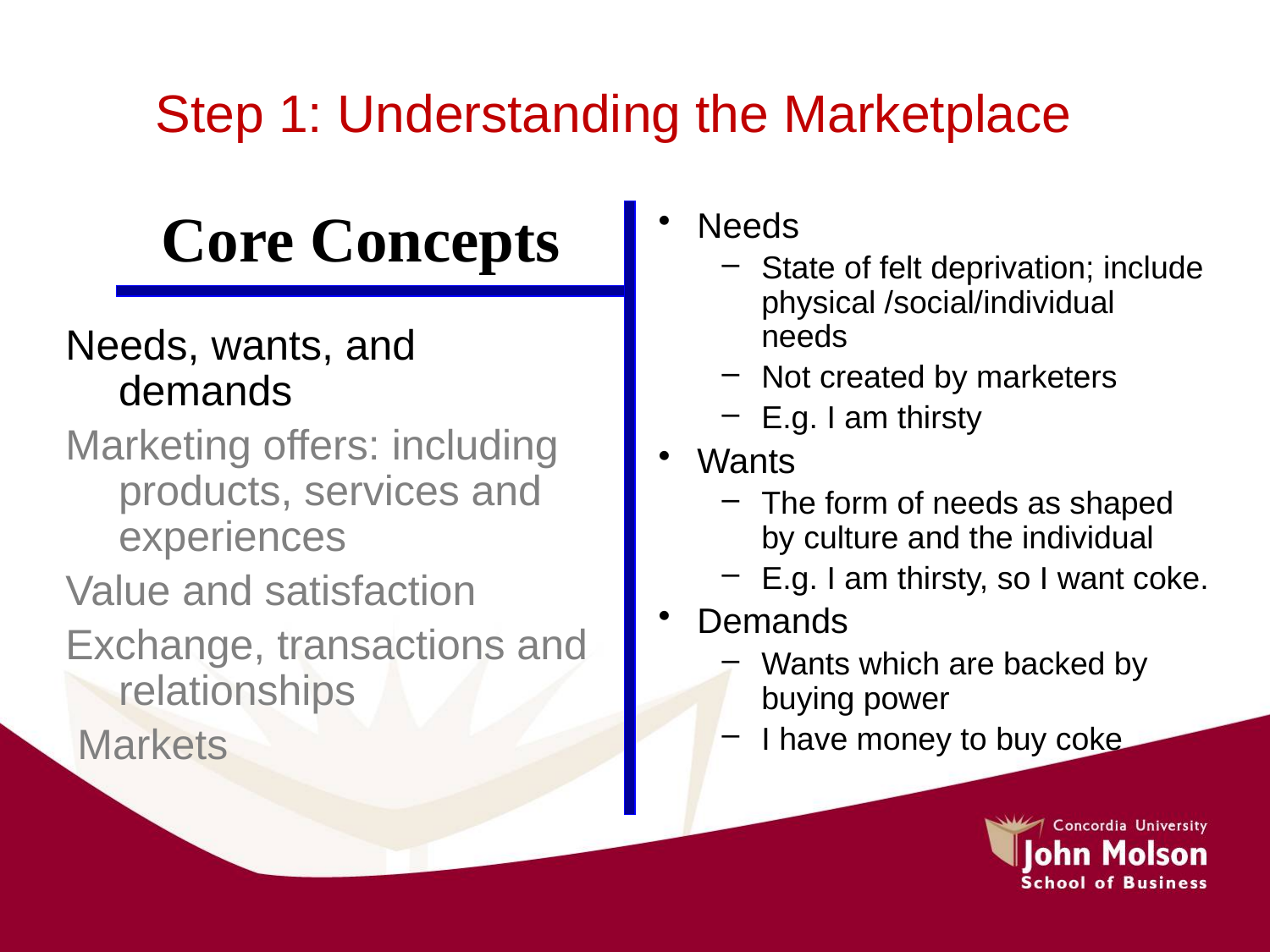

# Step 1: Understanding the Marketplace
Core Concepts

Needs
State of felt deprivation; include physical /social/individual needs
Not created by marketers
E.g. I am thirsty
Wants
The form of needs as shaped by culture and the individual
E.g. I am thirsty, so I want coke.
Demands
Wants which are backed by buying power
I have money to buy coke

Needs, wants, and demands
Marketing offers: including products, services and experiences
Value and satisfaction
Exchange, transactions and relationships
 Markets